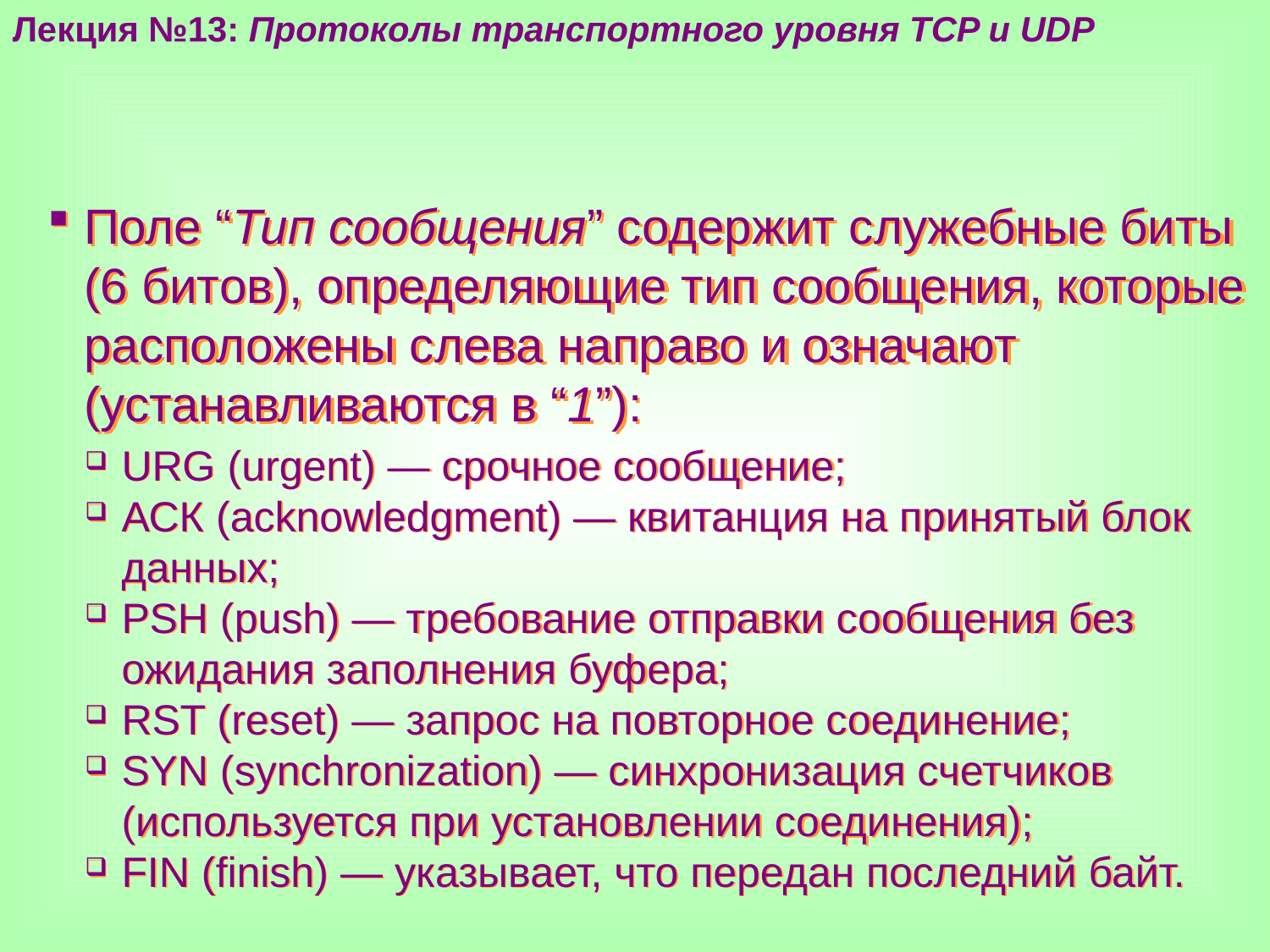

Лекция №13: Протоколы транспортного уровня TCP и UDP
Поле “Тип сообщения” содержит служебные биты (6 битов), определяющие тип сообщения, которые расположены слева направо и означают (устанавливаются в “1”):
URG (urgent) — срочное сообщение;
АСК (acknowledgment) — квитанция на принятый блок данных;
PSH (push) — требование отправки сообщения без ожидания заполнения буфера;
RST (reset) — запрос на повторное соединение;
SYN (synchronization) — синхронизация счетчиков (используется при установлении соединения);
FIN (finish) — указывает, что передан последний байт.